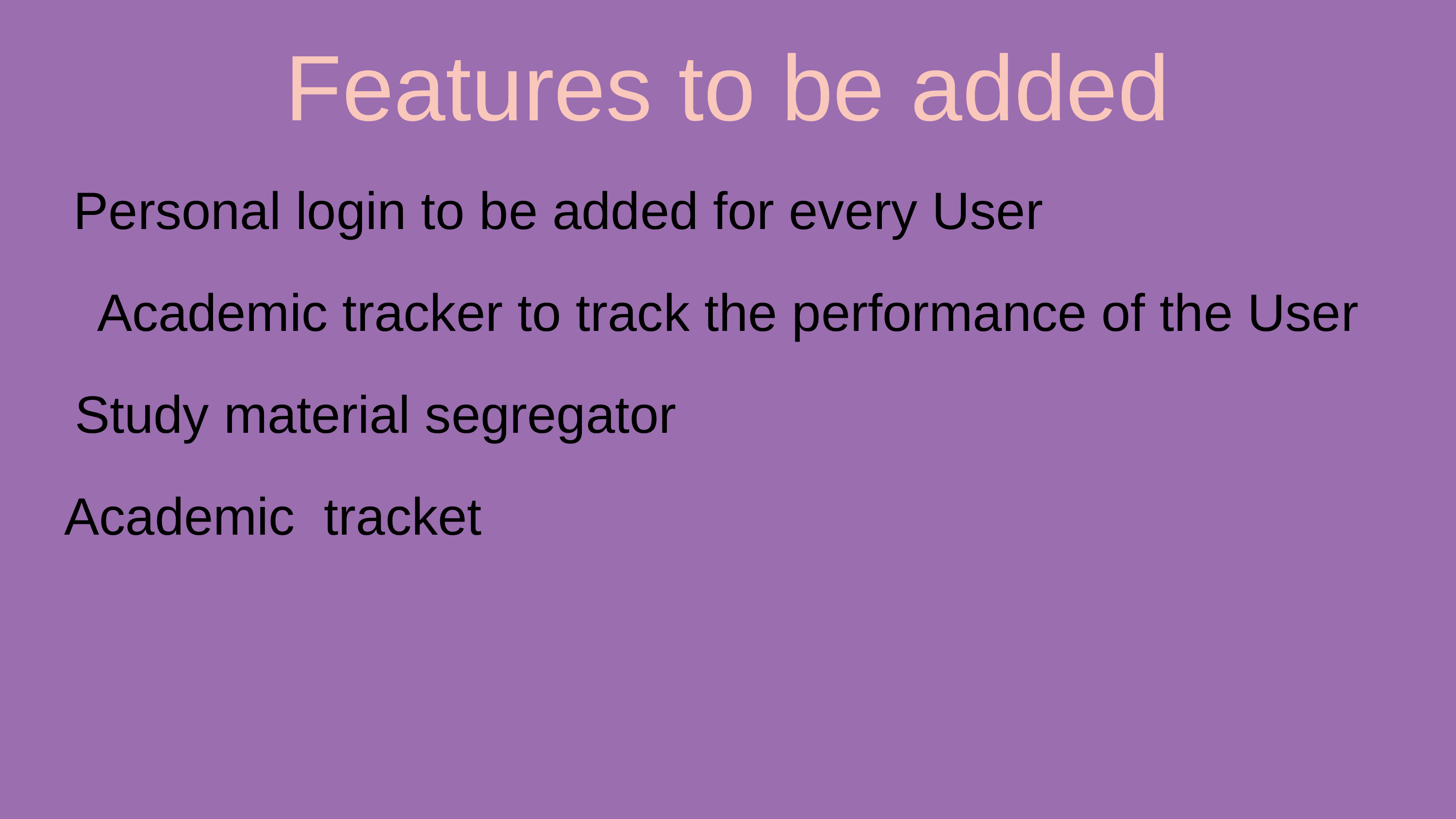

Features to be added
Personal login to be added for every User
Academic tracker to track the performance of the User
Study material segregator
Academic  tracket